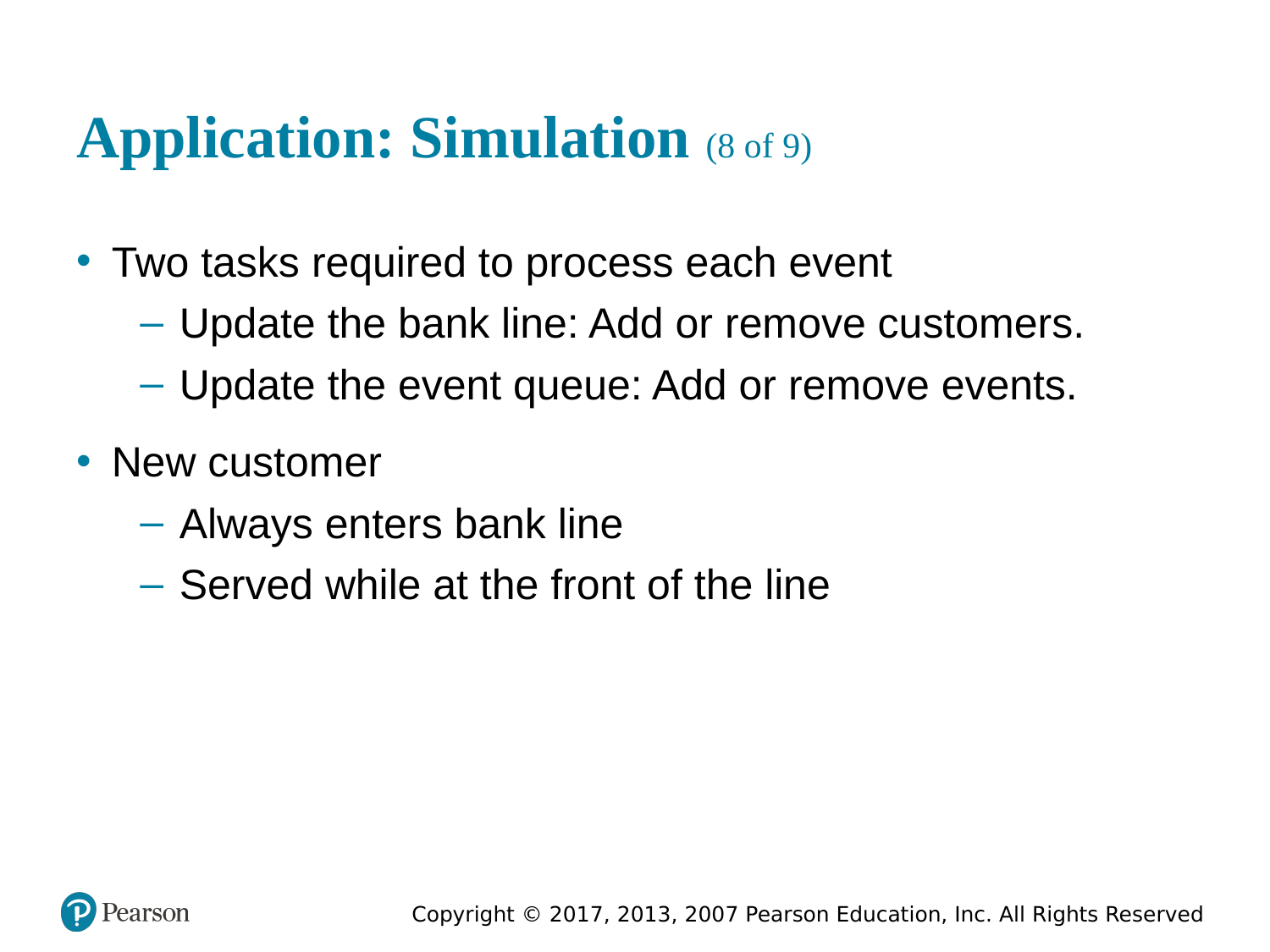

# Application: Simulation (8 of 9)
Two tasks required to process each event
Update the bank line: Add or remove customers.
Update the event queue: Add or remove events.
New customer
Always enters bank line
Served while at the front of the line